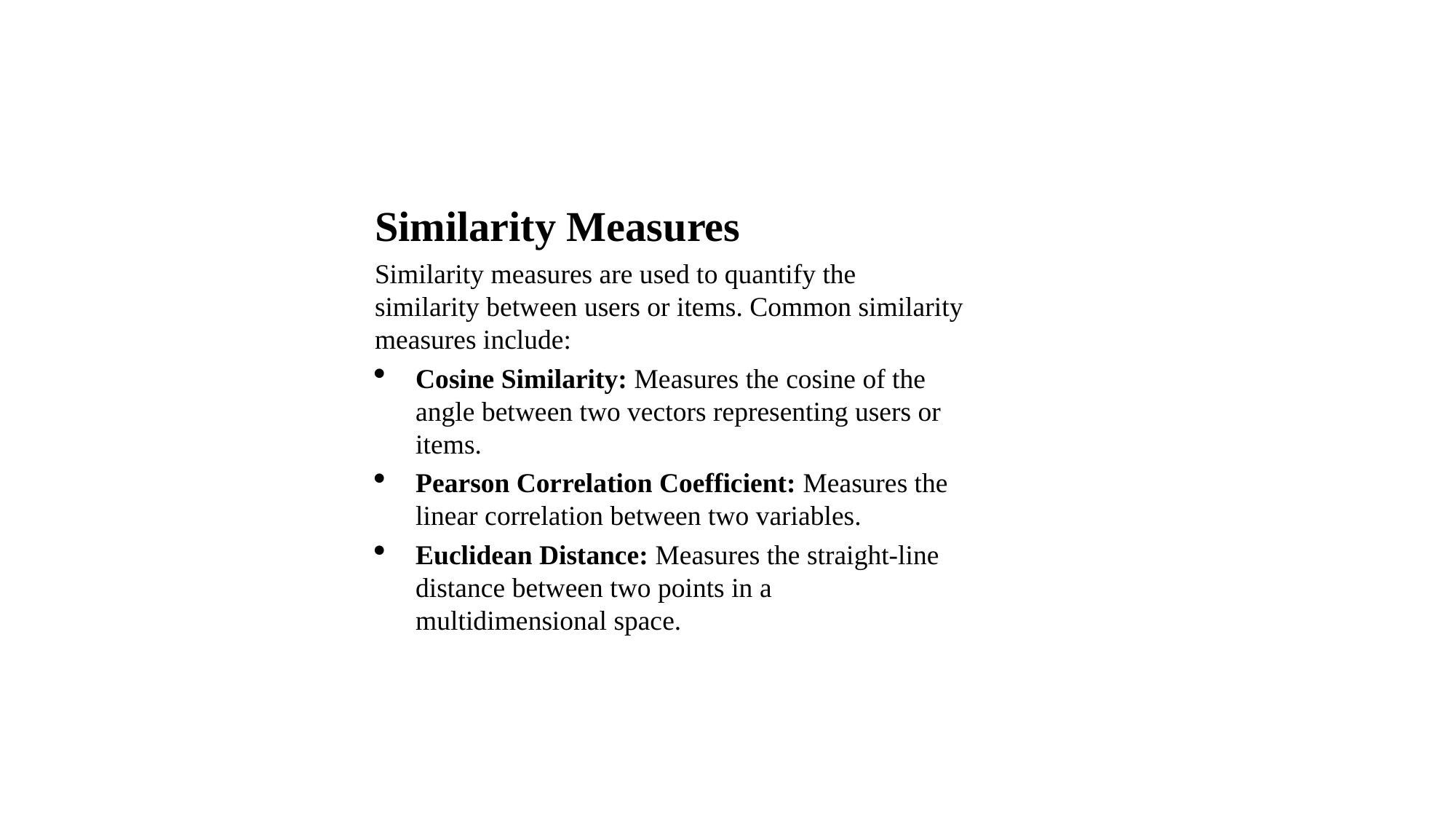

Similarity Measures
Similarity measures are used to quantify the similarity between users or items. Common similarity measures include:
Cosine Similarity: Measures the cosine of the angle between two vectors representing users or items.
Pearson Correlation Coefficient: Measures the linear correlation between two variables.
Euclidean Distance: Measures the straight-line distance between two points in a multidimensional space.